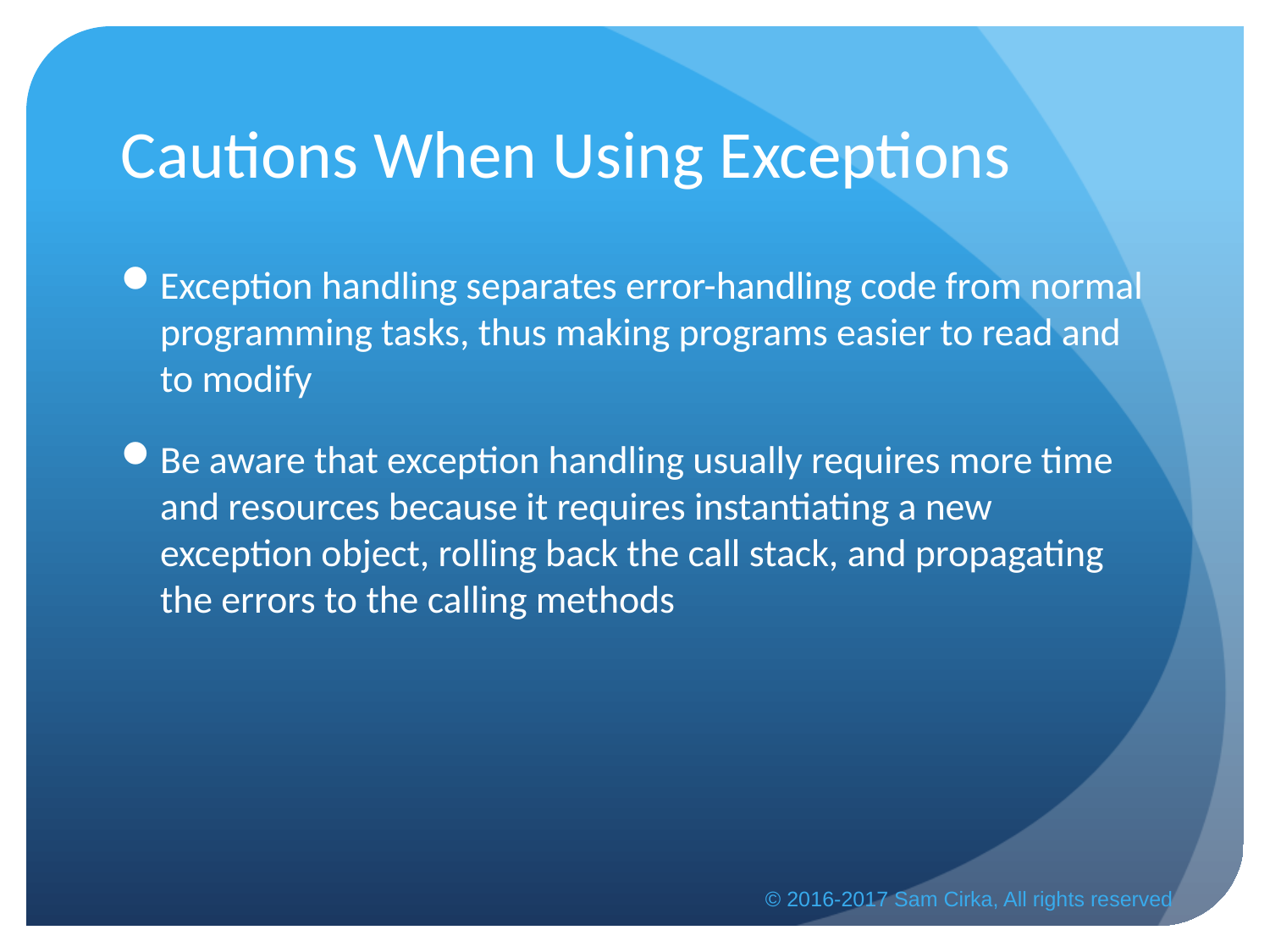

# Cautions When Using Exceptions
Exception handling separates error-handling code from normal programming tasks, thus making programs easier to read and to modify
Be aware that exception handling usually requires more time and resources because it requires instantiating a new exception object, rolling back the call stack, and propagating the errors to the calling methods
© 2016-2017 Sam Cirka, All rights reserved